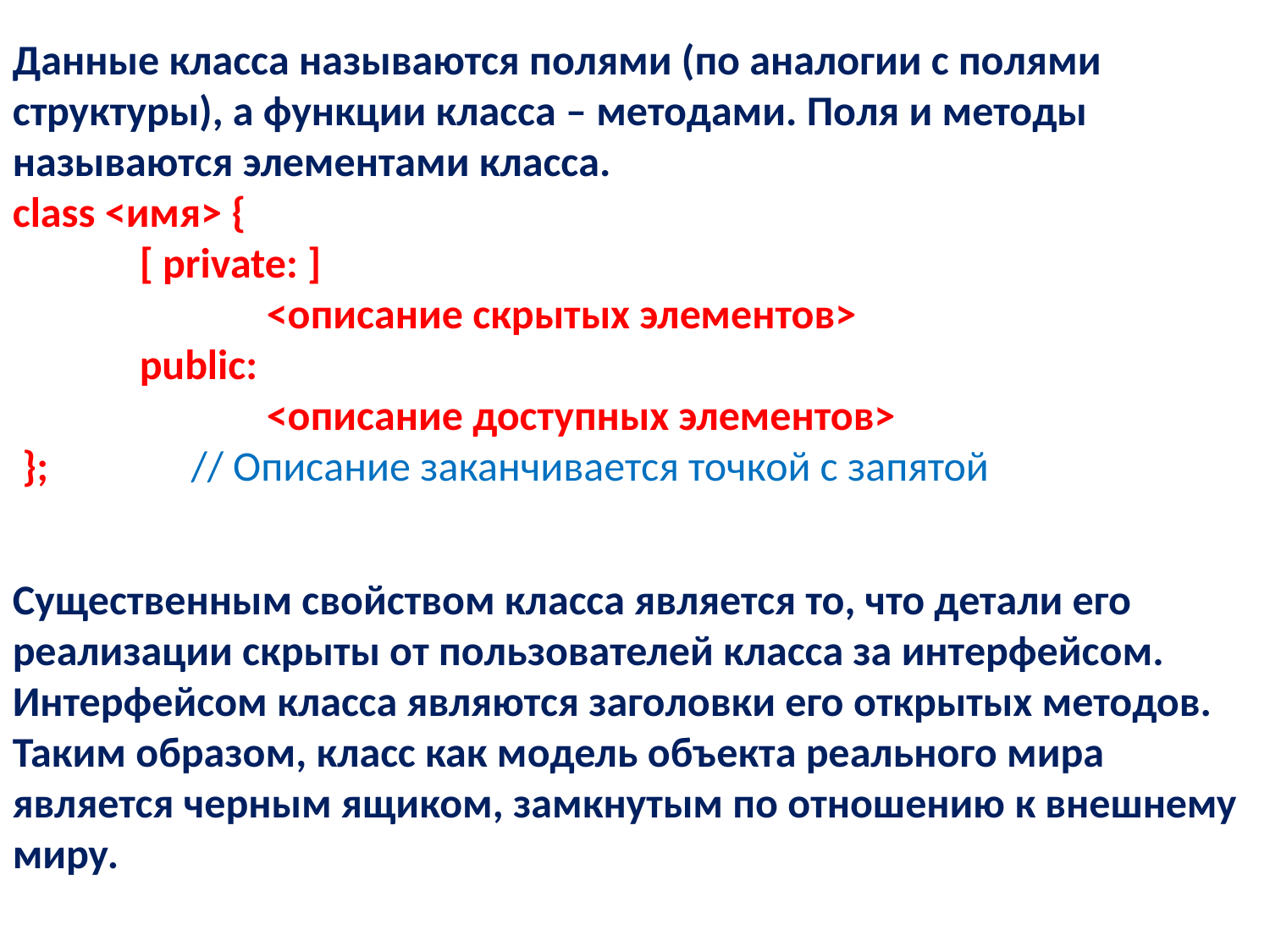

Данные класса называются полями (по аналогии с полями структуры), а функции класса – методами. Поля и методы называются элементами класса.
class <имя> {
	[ private: ]
		<описание скрытых элементов>
 	public:
		<описание доступных элементов>
 };               // Описание заканчивается точкой с запятой
Существенным свойством класса является то, что детали его реализации скрыты от пользователей класса за интерфейсом. Интерфейсом класса являются заголовки его открытых методов. Таким образом, класс как модель объекта реального мира является черным ящиком, замкнутым по отношению к внешнему миру.